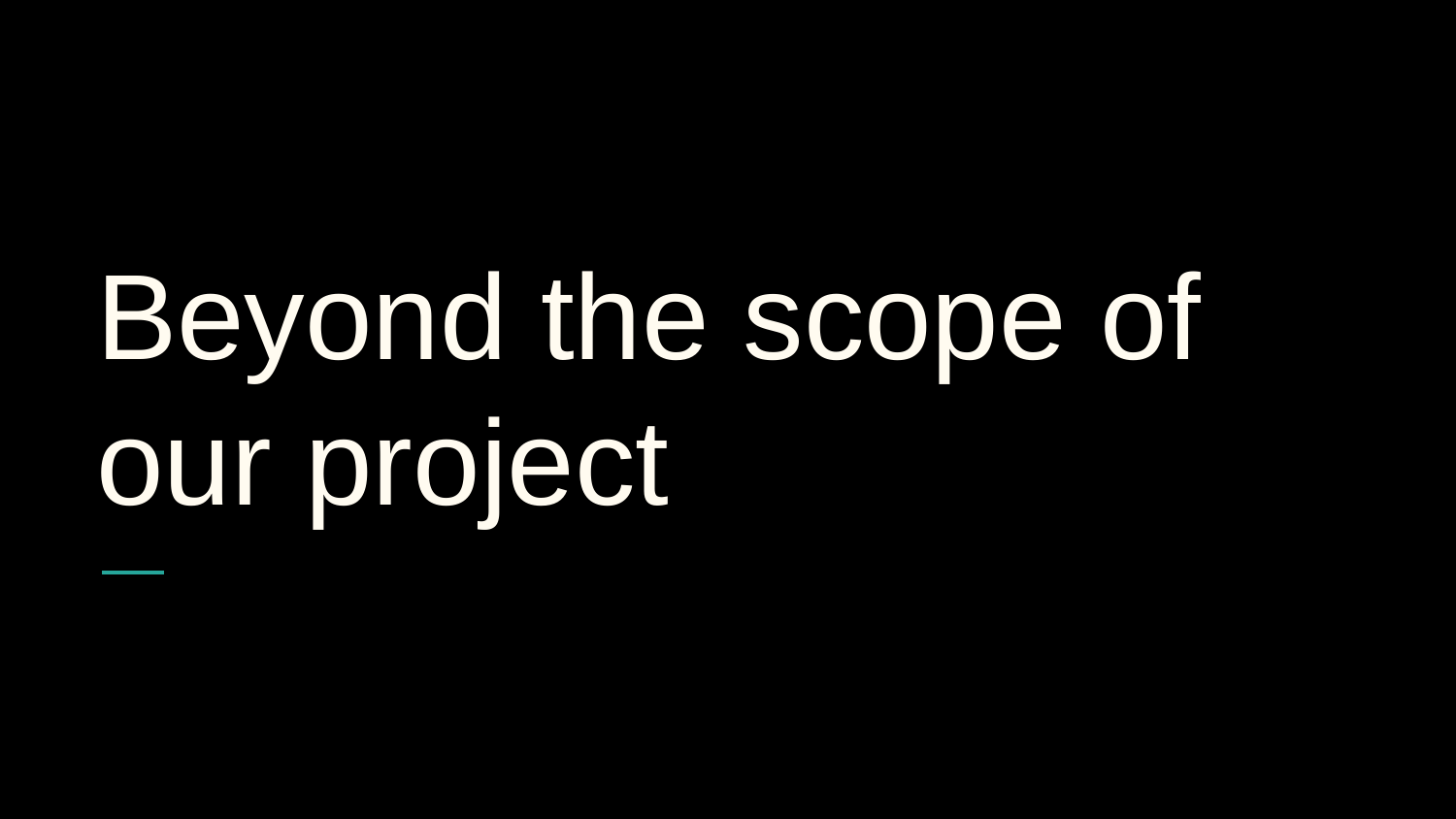

# Beyond the scope of our project